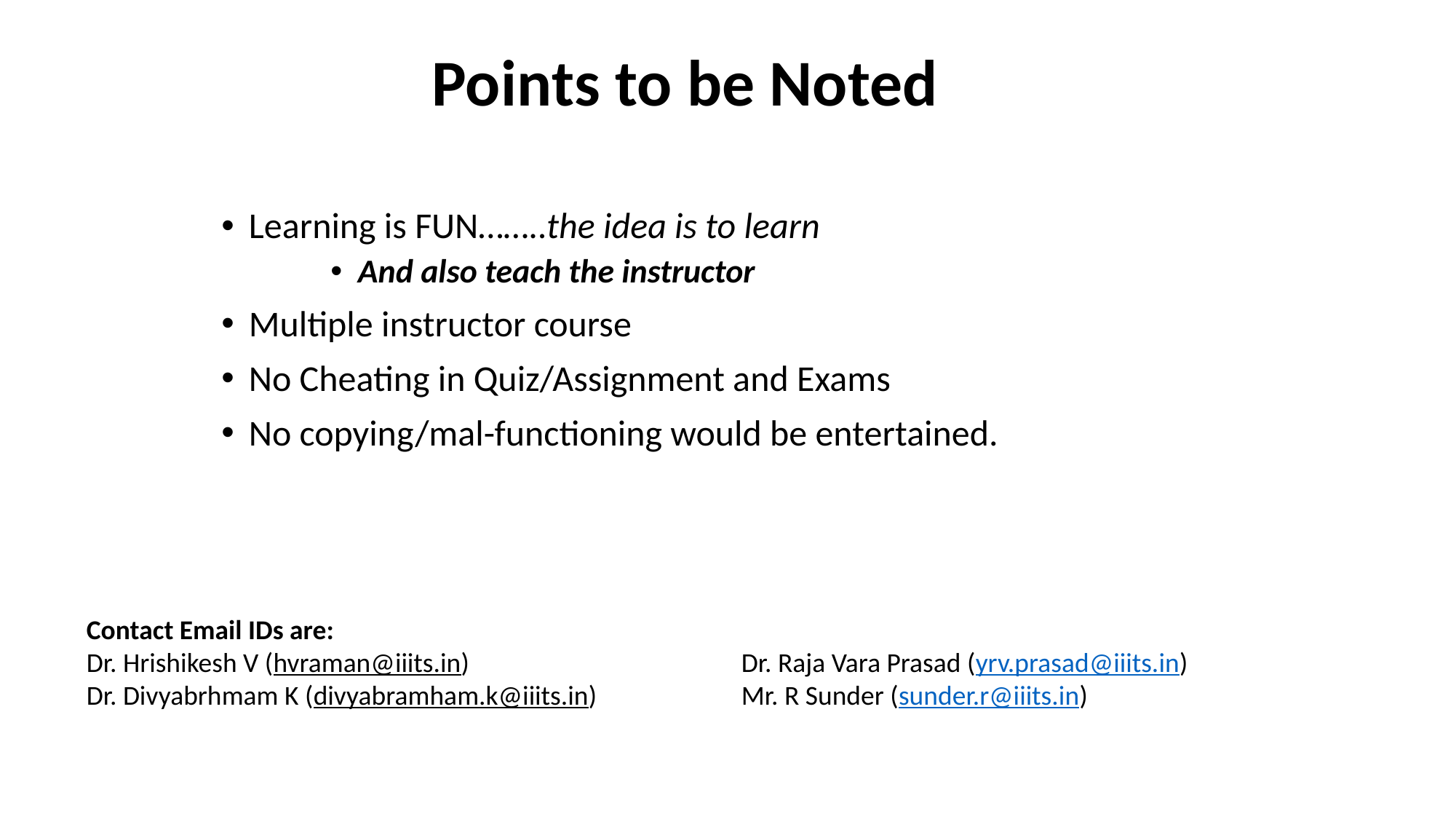

# Points to be Noted
Learning is FUN……..the idea is to learn
And also teach the instructor
Multiple instructor course
No Cheating in Quiz/Assignment and Exams
No copying/mal-functioning would be entertained.

Contact Email IDs are:
Dr. Hrishikesh V (hvraman@iiits.in) 			Dr. Raja Vara Prasad (yrv.prasad@iiits.in)
Dr. Divyabrhmam K (divyabramham.k@iiits.in)		Mr. R Sunder (sunder.r@iiits.in)